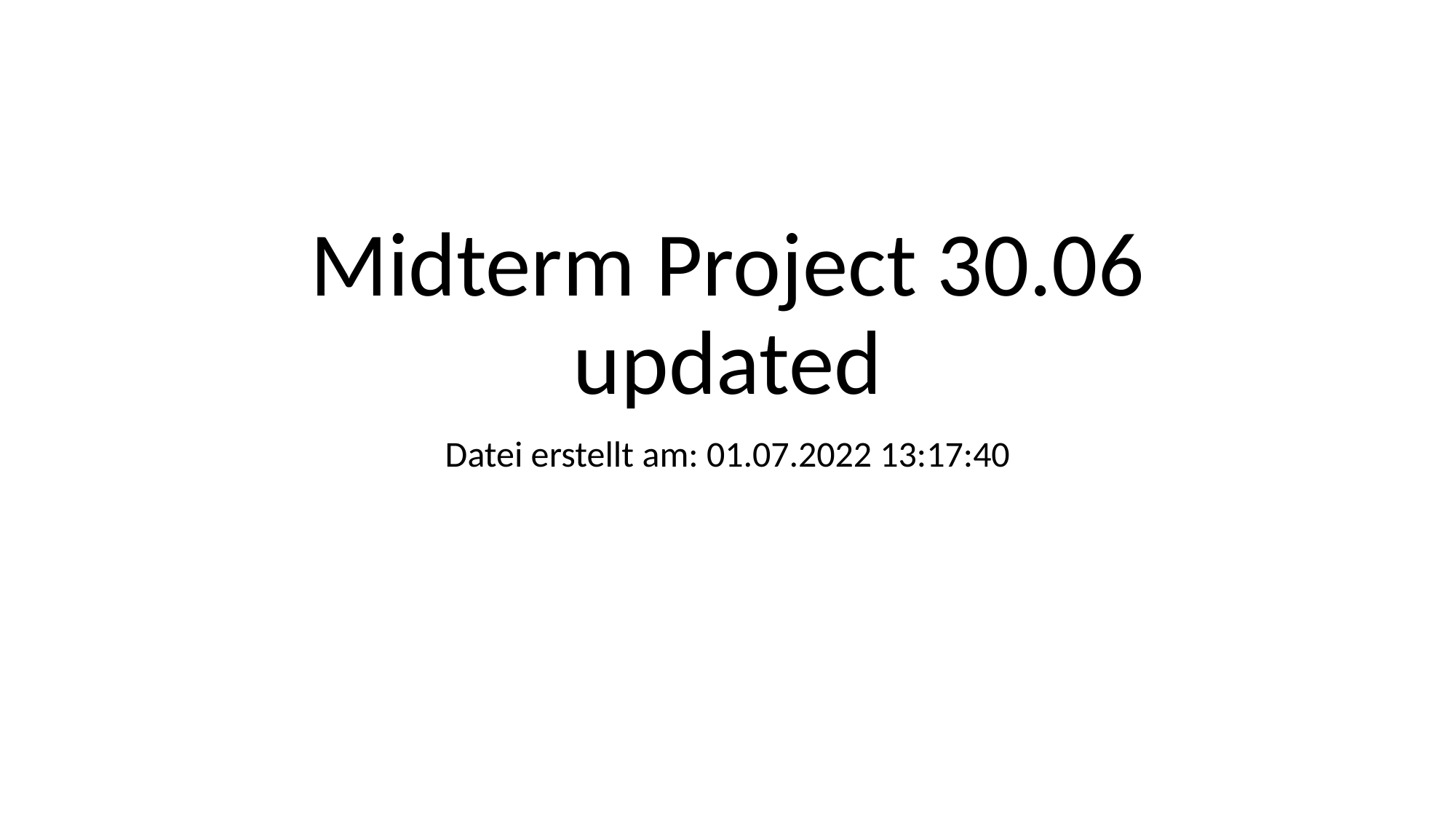

# Midterm Project 30.06 updated
Datei erstellt am: 01.07.2022 13:17:40